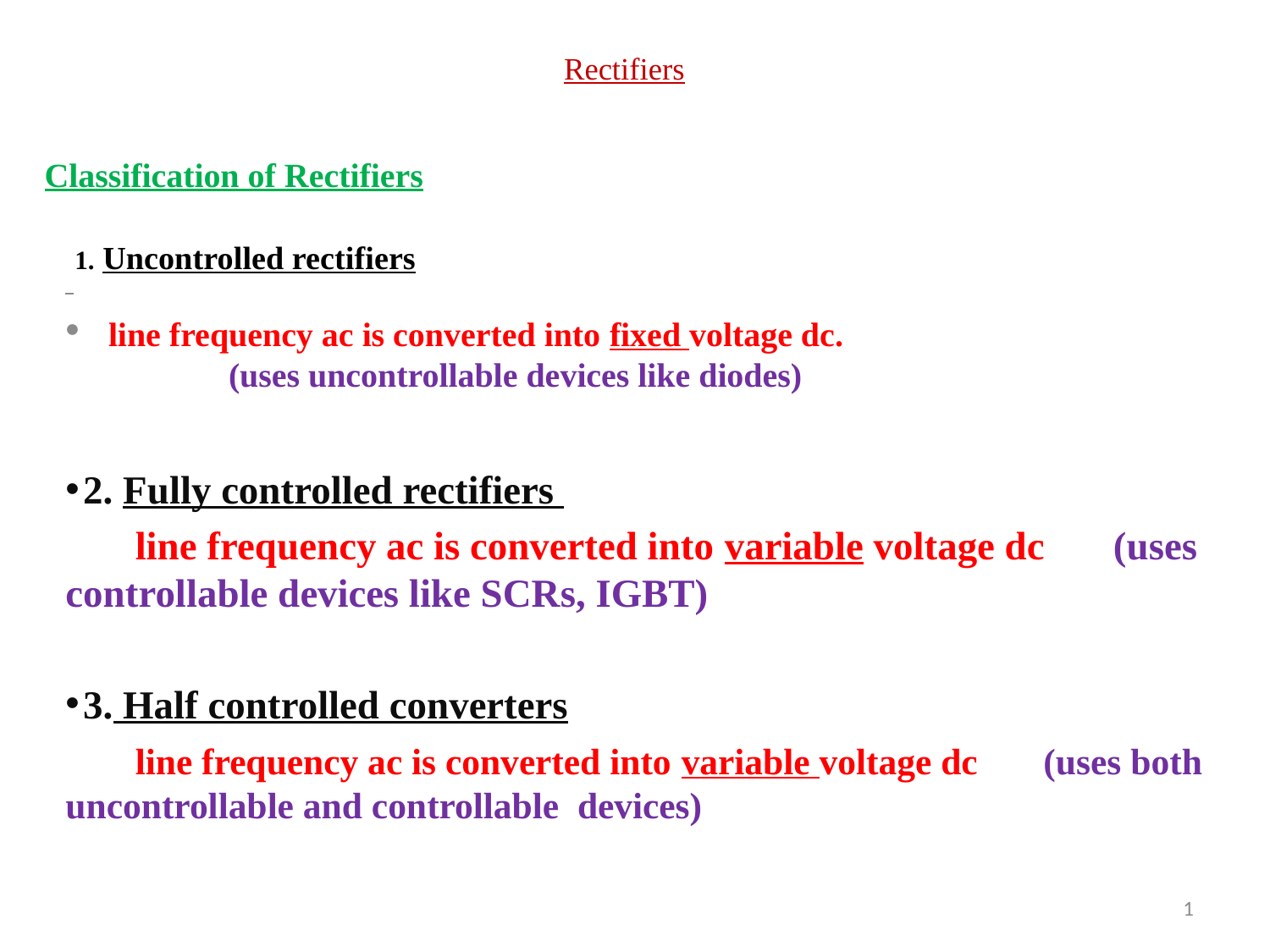

# Rectifiers
Classification of Rectifiers
1. Uncontrolled rectifiers

 2. Fully controlled rectifiers
       line frequency ac is converted into variable voltage dc 	(uses controllable devices like SCRs, IGBT)

 3. Half controlled converters
	line frequency ac is converted into variable voltage dc 	(uses both uncontrollable and controllable  devices)
	 line frequency ac is converted into fixed voltage dc.
	               (uses uncontrollable devices like diodes)
1